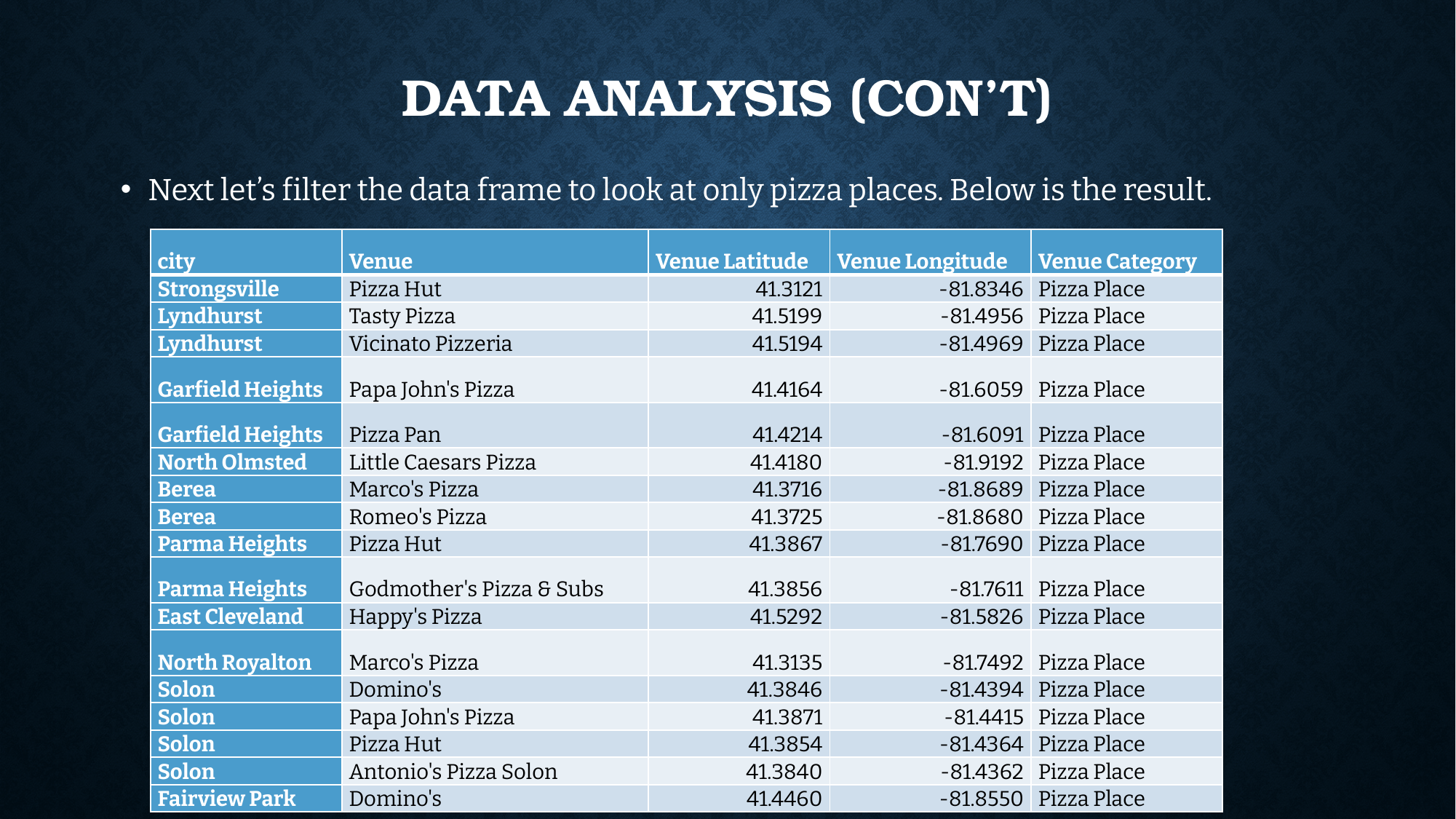

# Data Analysis (con’t)
Next let’s filter the data frame to look at only pizza places. Below is the result.

| city | Venue | Venue Latitude | Venue Longitude | Venue Category |
| --- | --- | --- | --- | --- |
| Strongsville | Pizza Hut | 41.3121 | -81.8346 | Pizza Place |
| Lyndhurst | Tasty Pizza | 41.5199 | -81.4956 | Pizza Place |
| Lyndhurst | Vicinato Pizzeria | 41.5194 | -81.4969 | Pizza Place |
| Garfield Heights | Papa John's Pizza | 41.4164 | -81.6059 | Pizza Place |
| Garfield Heights | Pizza Pan | 41.4214 | -81.6091 | Pizza Place |
| North Olmsted | Little Caesars Pizza | 41.4180 | -81.9192 | Pizza Place |
| Berea | Marco's Pizza | 41.3716 | -81.8689 | Pizza Place |
| Berea | Romeo's Pizza | 41.3725 | -81.8680 | Pizza Place |
| Parma Heights | Pizza Hut | 41.3867 | -81.7690 | Pizza Place |
| Parma Heights | Godmother's Pizza & Subs | 41.3856 | -81.7611 | Pizza Place |
| East Cleveland | Happy's Pizza | 41.5292 | -81.5826 | Pizza Place |
| North Royalton | Marco's Pizza | 41.3135 | -81.7492 | Pizza Place |
| Solon | Domino's | 41.3846 | -81.4394 | Pizza Place |
| Solon | Papa John's Pizza | 41.3871 | -81.4415 | Pizza Place |
| Solon | Pizza Hut | 41.3854 | -81.4364 | Pizza Place |
| Solon | Antonio's Pizza Solon | 41.3840 | -81.4362 | Pizza Place |
| Fairview Park | Domino's | 41.4460 | -81.8550 | Pizza Place |